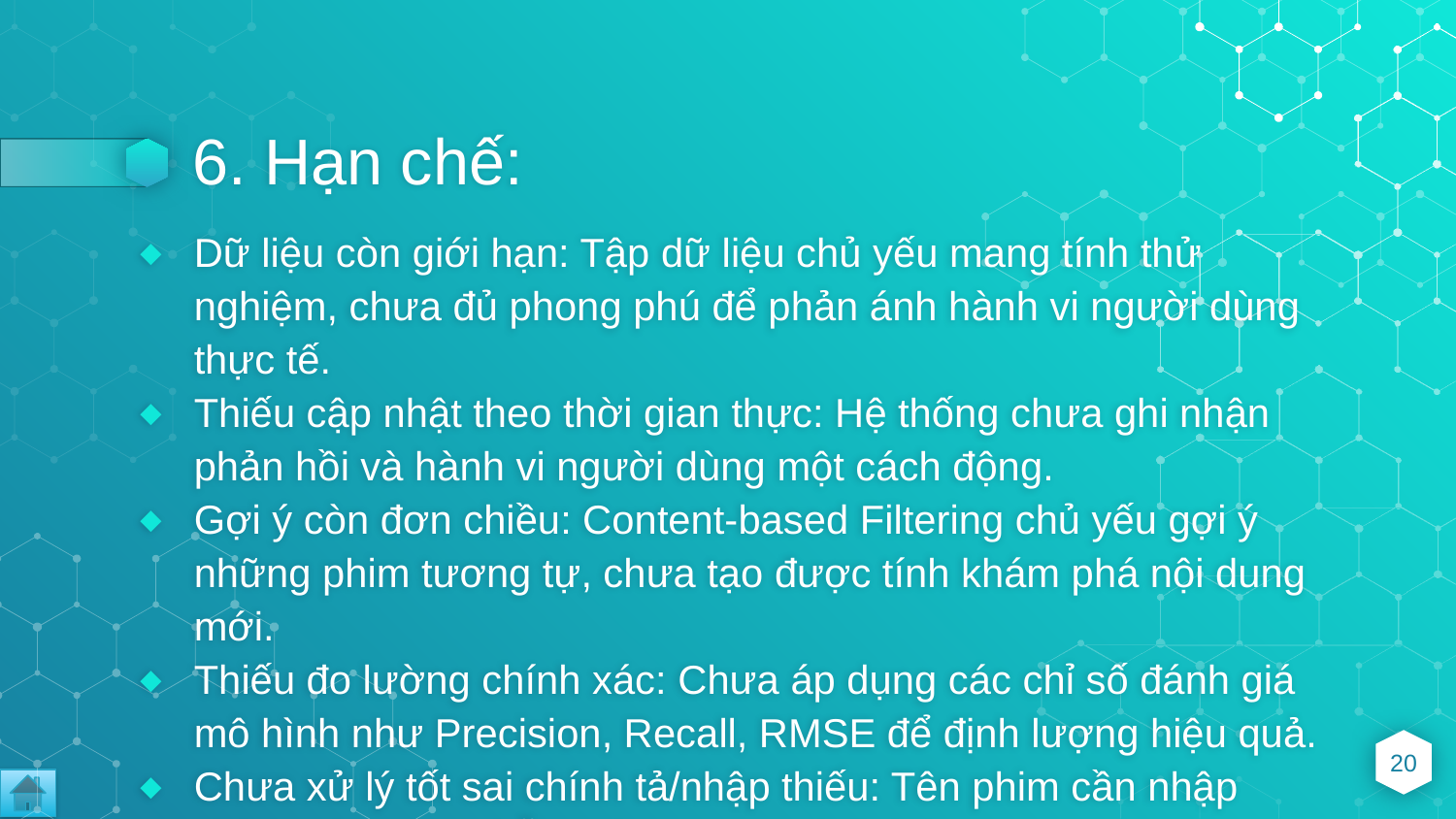

# 6. Hạn chế:
Dữ liệu còn giới hạn: Tập dữ liệu chủ yếu mang tính thử nghiệm, chưa đủ phong phú để phản ánh hành vi người dùng thực tế.
Thiếu cập nhật theo thời gian thực: Hệ thống chưa ghi nhận phản hồi và hành vi người dùng một cách động.
Gợi ý còn đơn chiều: Content-based Filtering chủ yếu gợi ý những phim tương tự, chưa tạo được tính khám phá nội dung mới.
Thiếu đo lường chính xác: Chưa áp dụng các chỉ số đánh giá mô hình như Precision, Recall, RMSE để định lượng hiệu quả.
Chưa xử lý tốt sai chính tả/nhập thiếu: Tên phim cần nhập chính xác, chưa hỗ trợ fuzzy search linh hoạt.
20